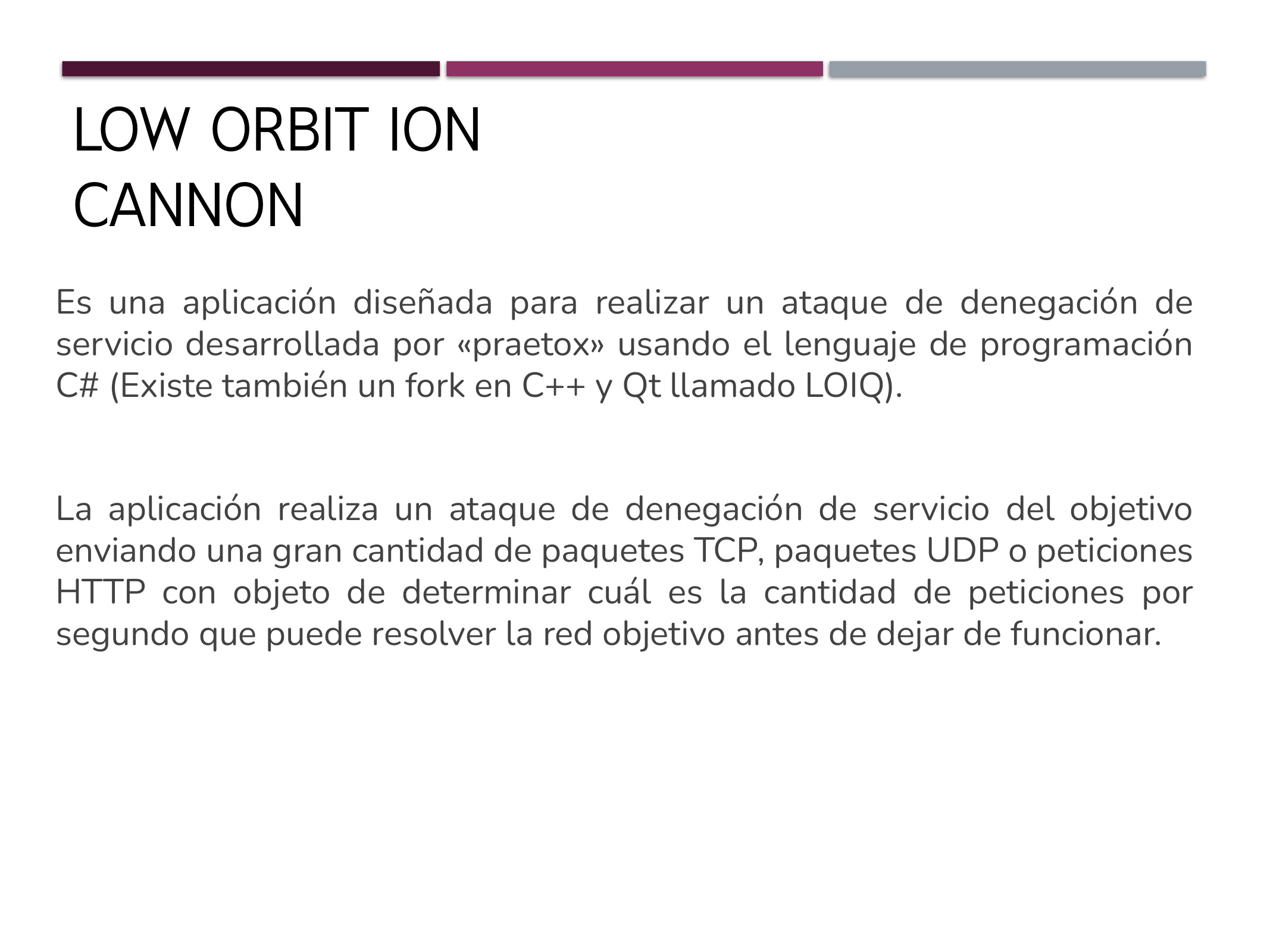

LOW ORBIT ION CANNON
Es una aplicación diseñada para realizar un ataque de denegación de servicio desarrollada por «praetox» usando el lenguaje de programación C# (Existe también un fork en C++ y Qt llamado LOIQ).

La aplicación realiza un ataque de denegación de servicio del objetivo enviando una gran cantidad de paquetes TCP, paquetes UDP o peticiones HTTP con objeto de determinar cuál es la cantidad de peticiones por segundo que puede resolver la red objetivo antes de dejar de funcionar.